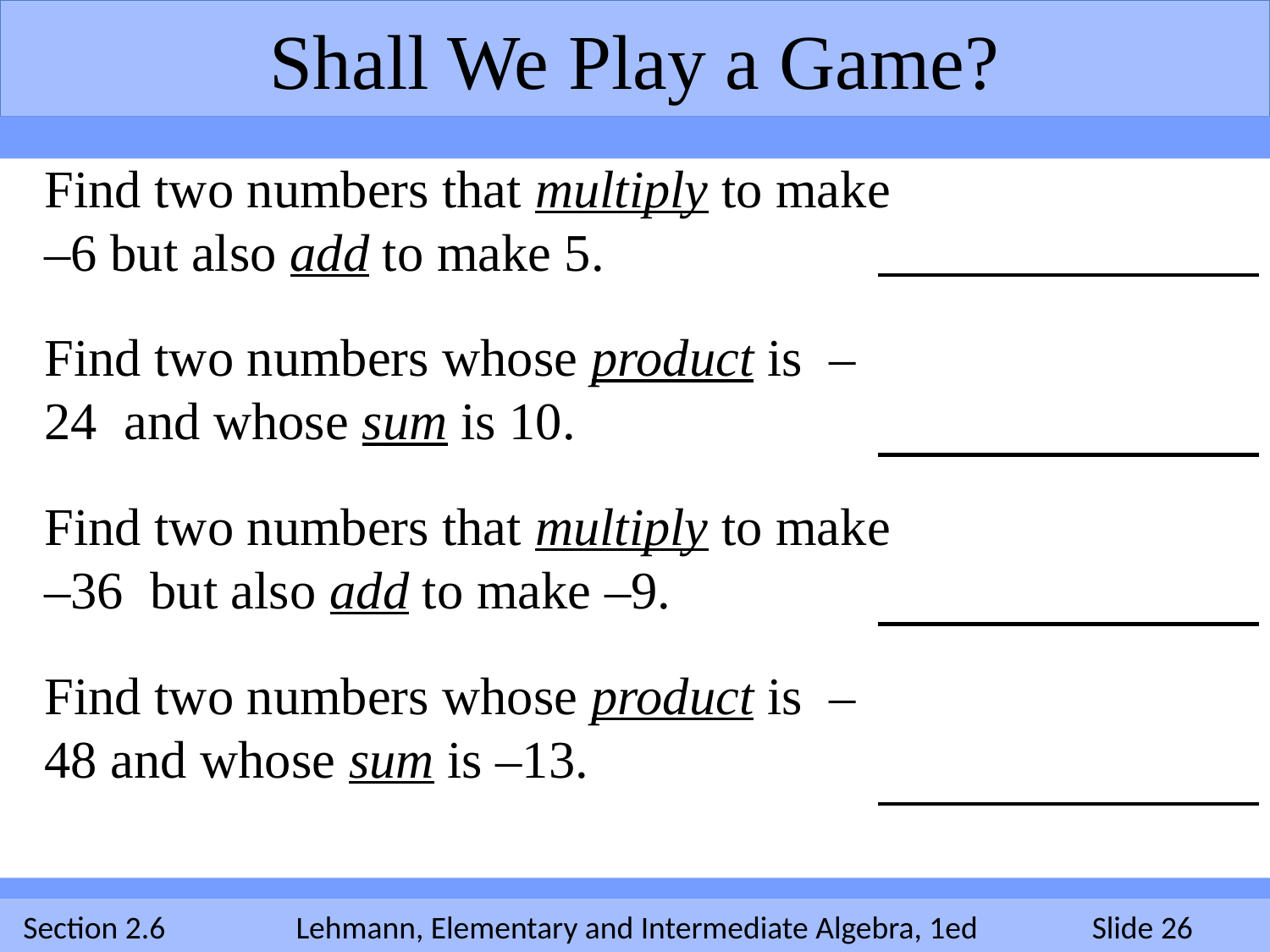

Shall We Play a Game?
Find two numbers that multiply to make –6 but also add to make 5.
Find two numbers whose product is  –24  and whose sum is 10.
Find two numbers that multiply to make –36  but also add to make –9.
Find two numbers whose product is  –48 and whose sum is –13.